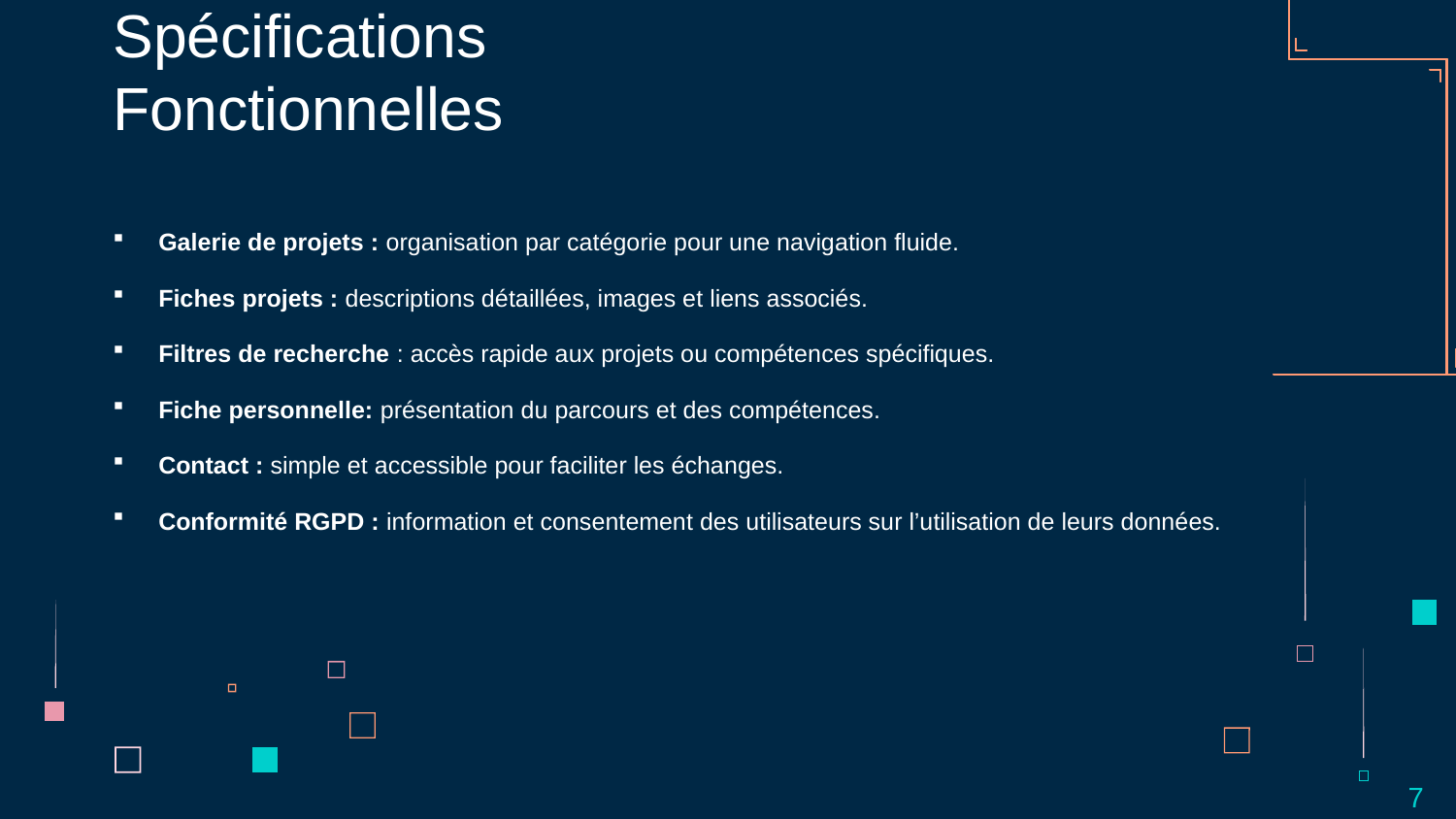

# Spécifications Fonctionnelles
Galerie de projets : organisation par catégorie pour une navigation fluide.
Fiches projets : descriptions détaillées, images et liens associés.
Filtres de recherche : accès rapide aux projets ou compétences spécifiques.
Fiche personnelle: présentation du parcours et des compétences.
Contact : simple et accessible pour faciliter les échanges.
Conformité RGPD : information et consentement des utilisateurs sur l’utilisation de leurs données.
7